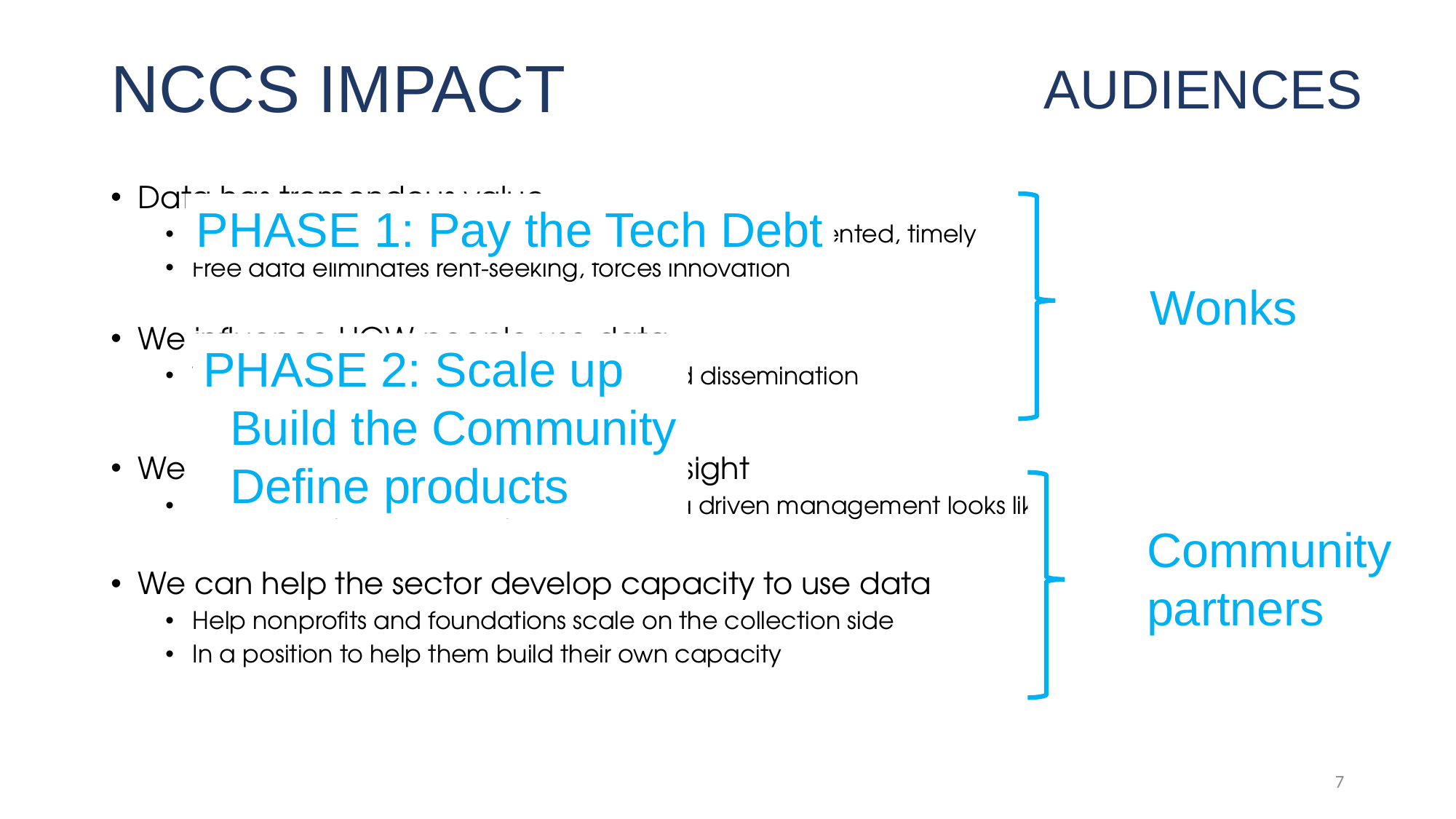

# NCCS Impact
Audiences
Data has tremendous value
We unlock that value when data is clean, well-documented, timely
Free data eliminates rent-seeking, forces innovation
We influence HOW people use data
The new website is built for community and dissemination

We can create TOOLS that provide insight
Climate Corporation example – what data driven management looks like

We can help the sector develop capacity to use data
Help nonprofits and foundations scale on the collection side
In a position to help them build their own capacity
PHASE 1: Pay the Tech Debt

Wonks
PHASE 2: Scale up
  Build the Community
  Define products

Community
partners
7